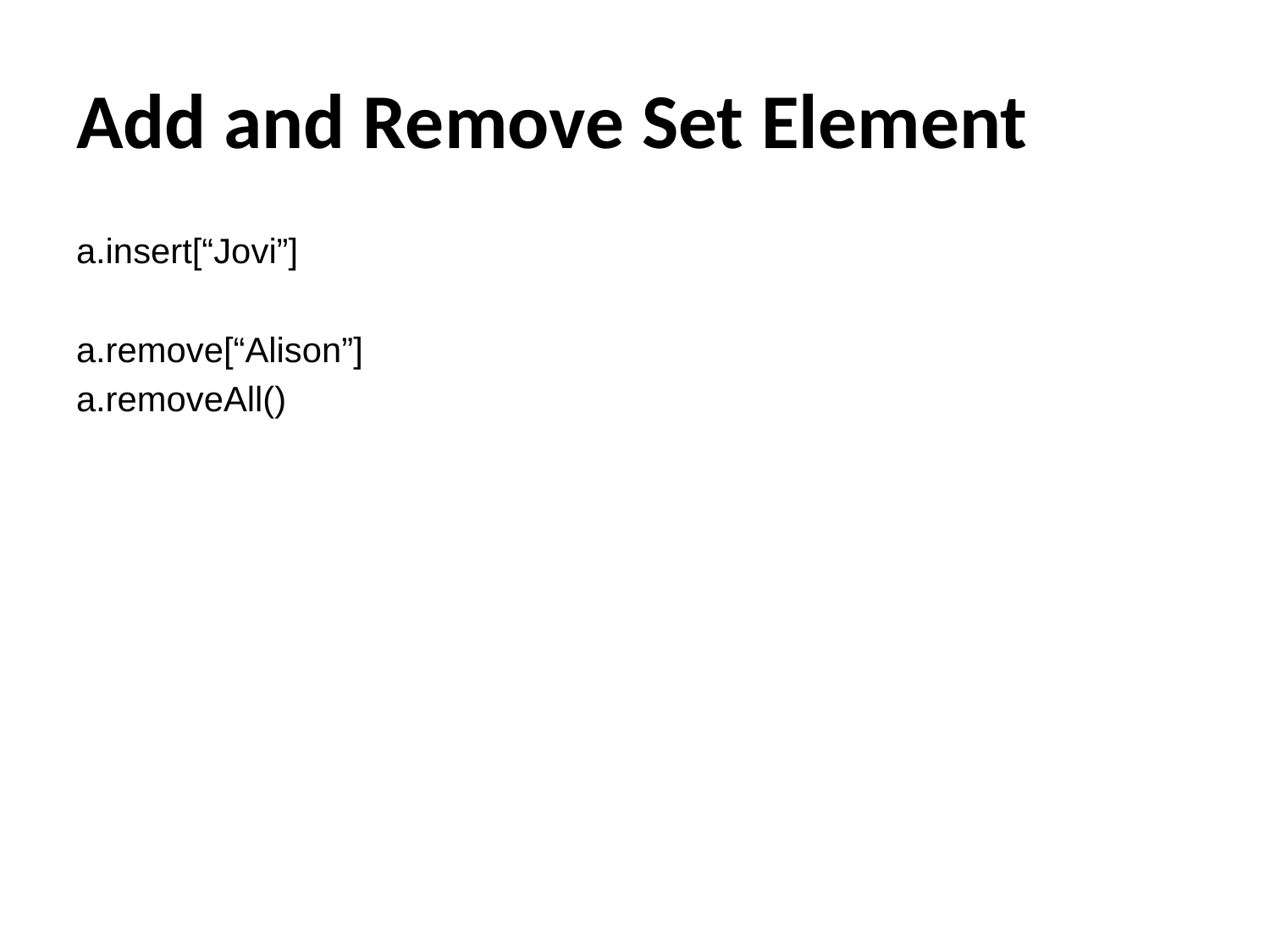

# Add and Remove Set Element
a.insert[“Jovi”]

a.remove[“Alison”]
a.removeAll()